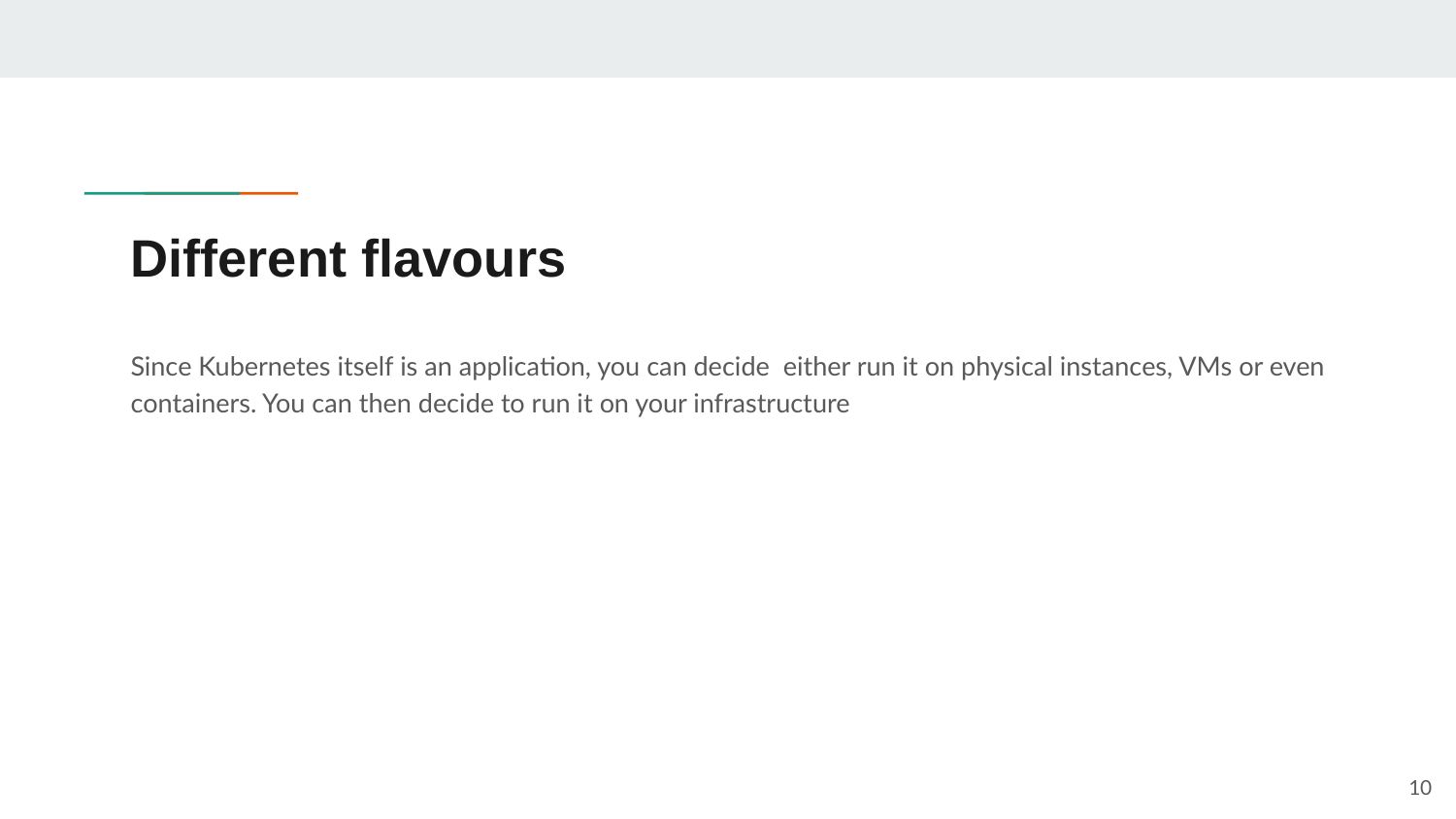

# Different flavours
Since Kubernetes itself is an application, you can decide  either run it on physical instances, VMs or even containers. You can then decide to run it on your infrastructure
10